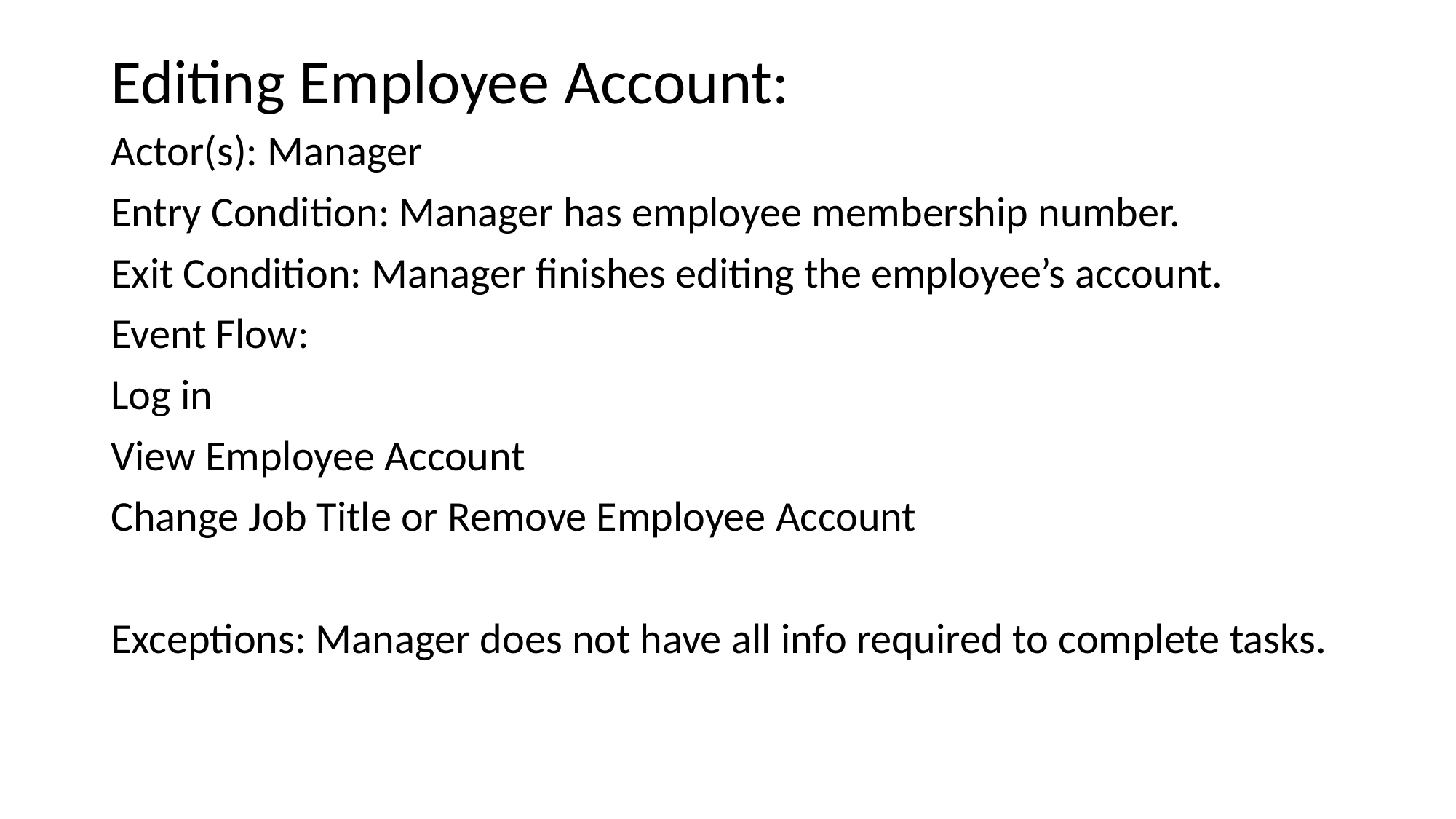

# Editing Employee Account:
Actor(s): Manager
Entry Condition: Manager has employee membership number.
Exit Condition: Manager finishes editing the employee’s account.
Event Flow:
Log in
View Employee Account
Change Job Title or Remove Employee Account

Exceptions: Manager does not have all info required to complete tasks.